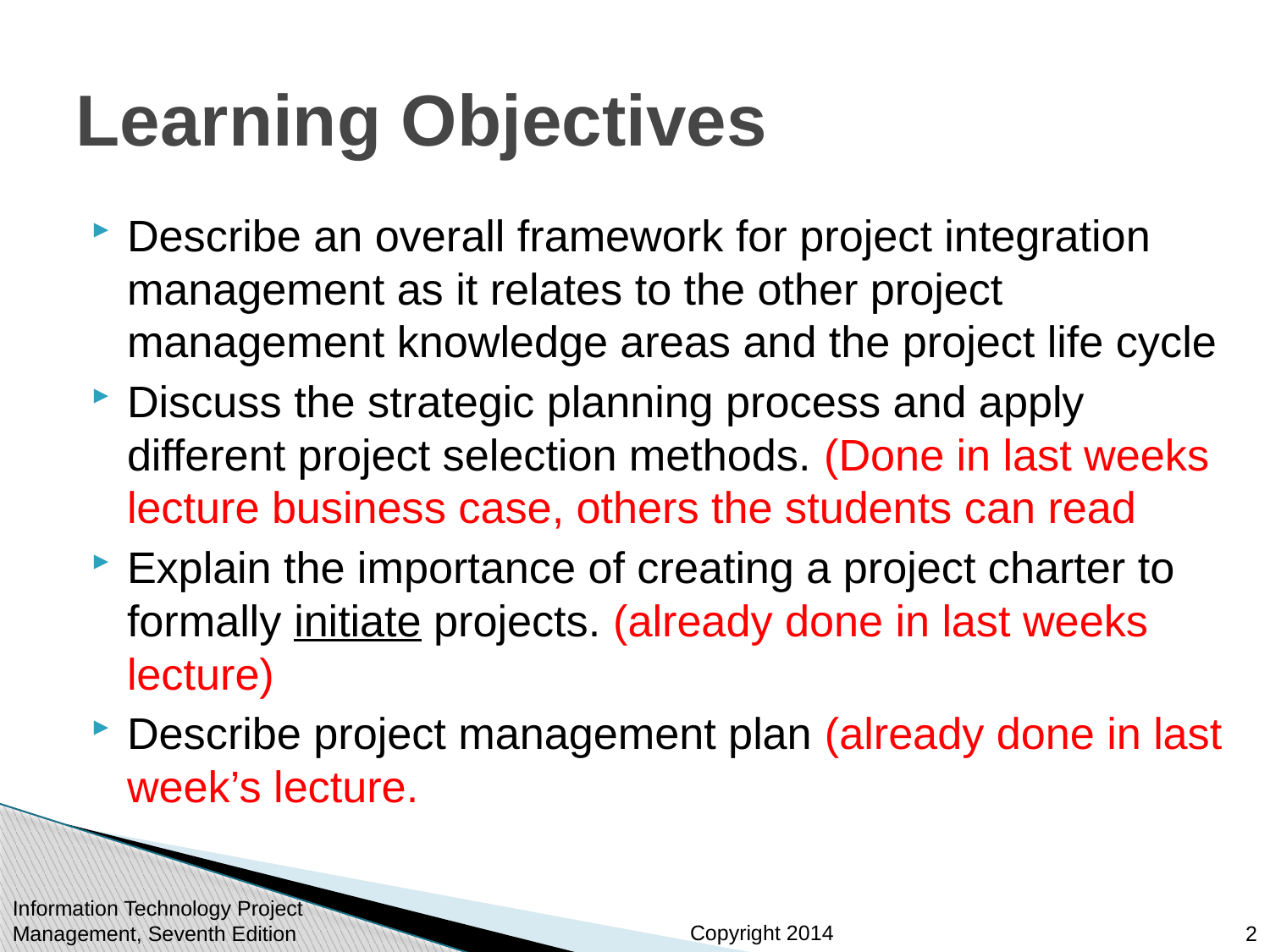

# Learning Objectives
Describe an overall framework for project integration management as it relates to the other project management knowledge areas and the project life cycle
Discuss the strategic planning process and apply different project selection methods. (Done in last weeks lecture business case, others the students can read
Explain the importance of creating a project charter to formally initiate projects. (already done in last weeks lecture)
Describe project management plan (already done in last week’s lecture.
Information Technology Project Management, Seventh Edition
2